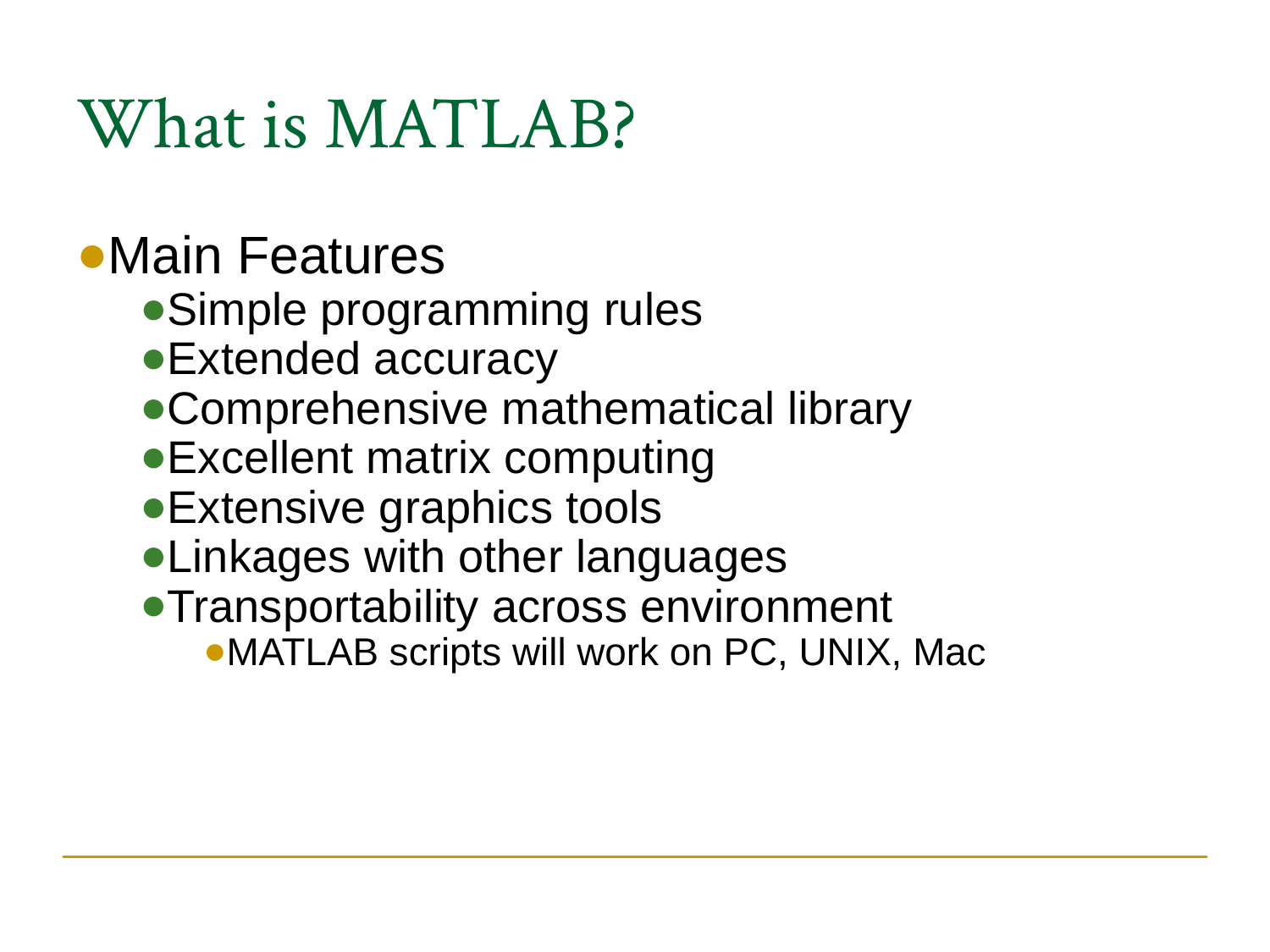

What is MATLAB?
Main Features
Simple programming rules
Extended accuracy
Comprehensive mathematical library
Excellent matrix computing
Extensive graphics tools
Linkages with other languages
Transportability across environment
MATLAB scripts will work on PC, UNIX, Mac